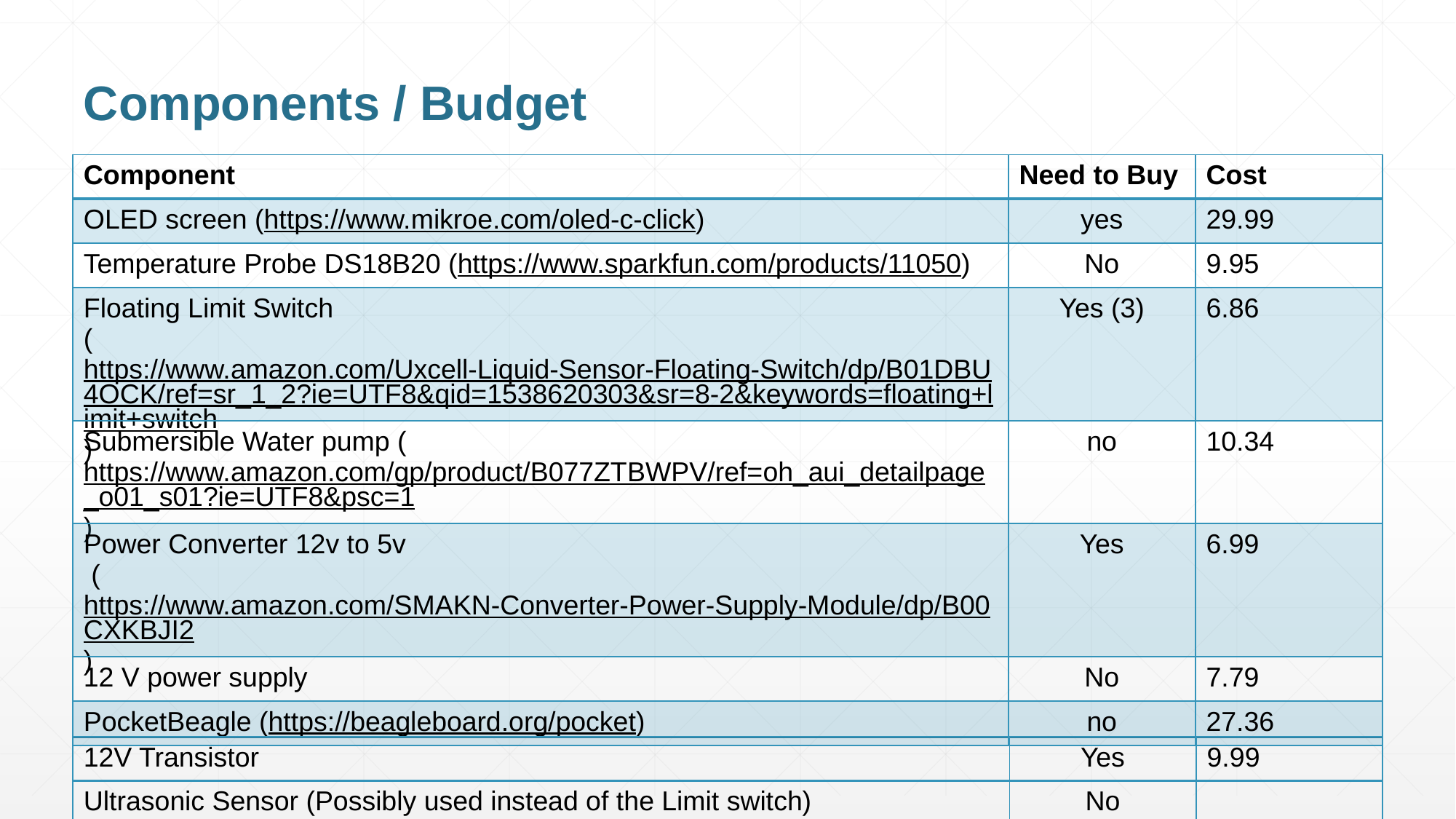

# Components / Budget
| Component | Need to Buy | Cost |
| --- | --- | --- |
| OLED screen (https://www.mikroe.com/oled-c-click) | yes | 29.99 |
| Temperature Probe DS18B20 (https://www.sparkfun.com/products/11050) | No | 9.95 |
| Floating Limit Switch (https://www.amazon.com/Uxcell-Liquid-Sensor-Floating-Switch/dp/B01DBU4OCK/ref=sr\_1\_2?ie=UTF8&qid=1538620303&sr=8-2&keywords=floating+limit+switch) | Yes (3) | 6.86 |
| Submersible Water pump (https://www.amazon.com/gp/product/B077ZTBWPV/ref=oh\_aui\_detailpage\_o01\_s01?ie=UTF8&psc=1) | no | 10.34 |
| Power Converter 12v to 5v (https://www.amazon.com/SMAKN-Converter-Power-Supply-Module/dp/B00CXKBJI2) | Yes | 6.99 |
| 12 V power supply | No | 7.79 |
| PocketBeagle (https://beagleboard.org/pocket) | no | 27.36 |
| 12V Transistor | Yes | 9.99 |
| --- | --- | --- |
| Ultrasonic Sensor (Possibly used instead of the Limit switch) | No |  |
| --- | --- | --- |